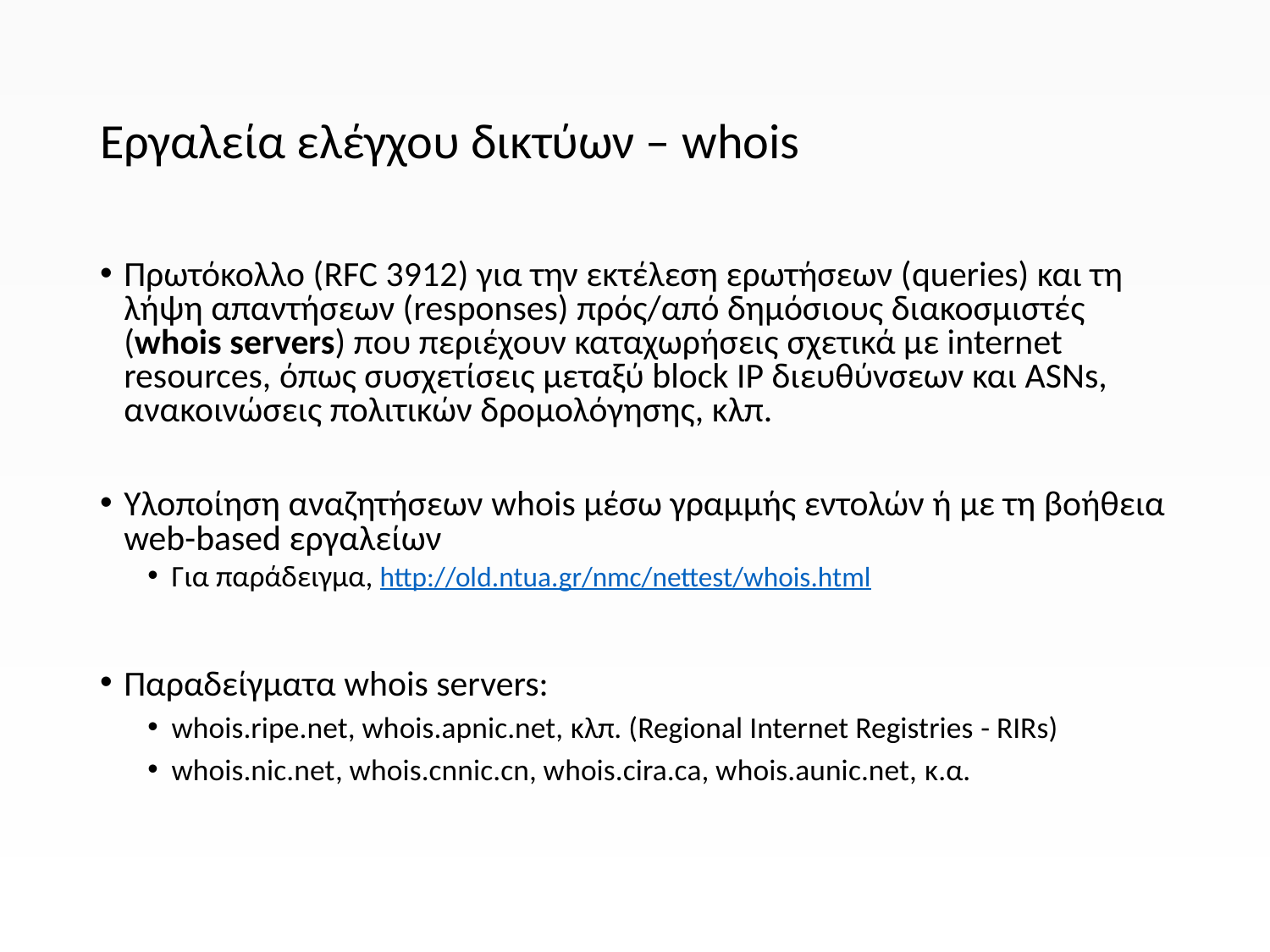

# Εργαλεία ελέγχου δικτύων – whois
Πρωτόκολλο (RFC 3912) για την εκτέλεση ερωτήσεων (queries) και τη λήψη απαντήσεων (responses) πρός/από δημόσιους διακοσμιστές (whois servers) που περιέχουν καταχωρήσεις σχετικά με internet resources, όπως συσχετίσεις μεταξύ block IP διευθύνσεων και ASNs, ανακοινώσεις πολιτικών δρομολόγησης, κλπ.

Υλοποίηση αναζητήσεων whois μέσω γραμμής εντολών ή με τη βοήθεια web-based εργαλείων
Για παράδειγμα, http://old.ntua.gr/nmc/nettest/whois.html

Παραδείγματα whois servers:
whois.ripe.net, whois.apnic.net, κλπ. (Regional Internet Registries - RIRs)
whois.nic.net, whois.cnnic.cn, whois.cira.ca, whois.aunic.net, κ.α.

15